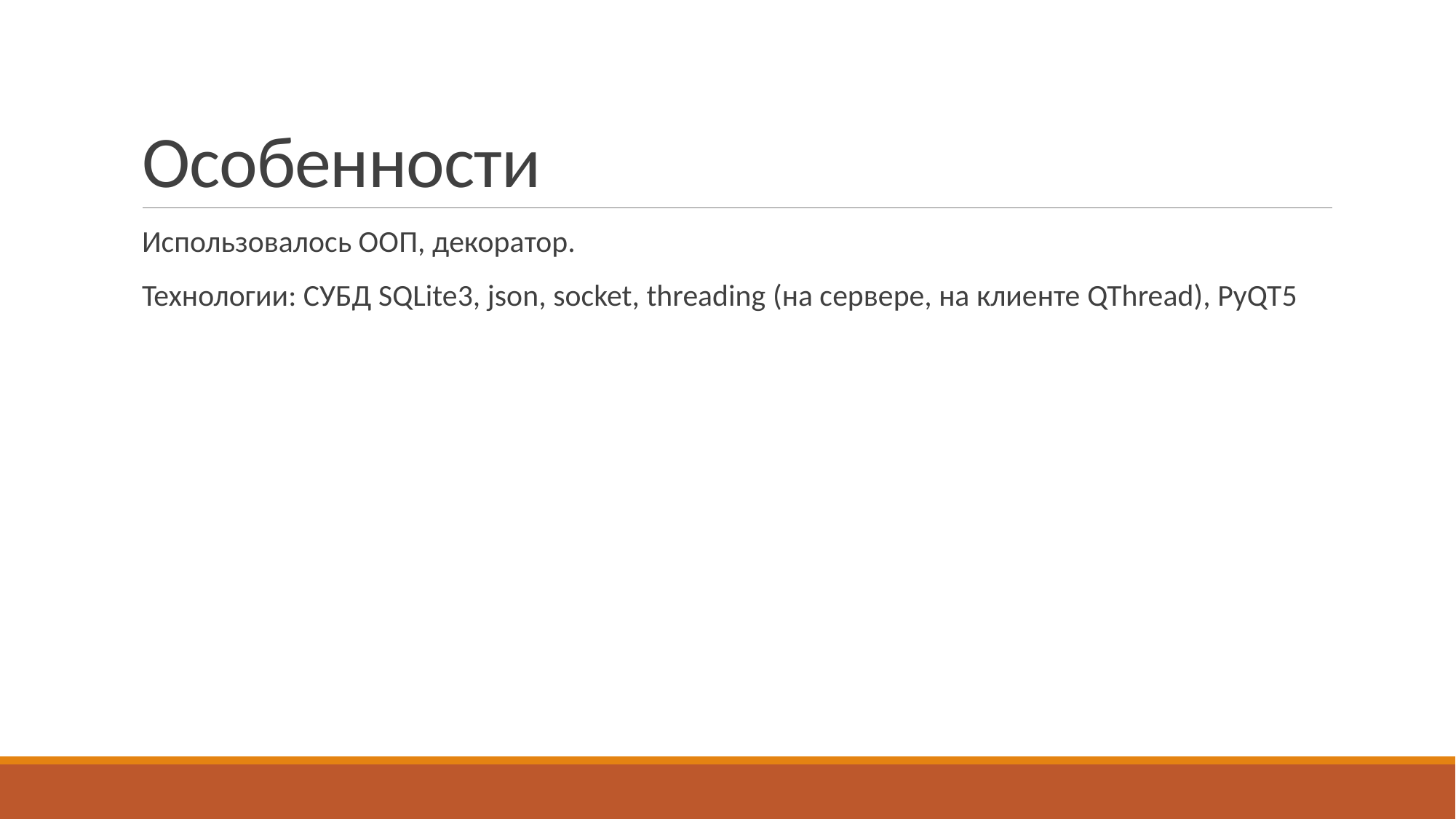

# Особенности
Использовалось ООП, декоратор.
Технологии: СУБД SQLite3, json, socket, threading (на сервере, на клиенте QThread), PyQT5